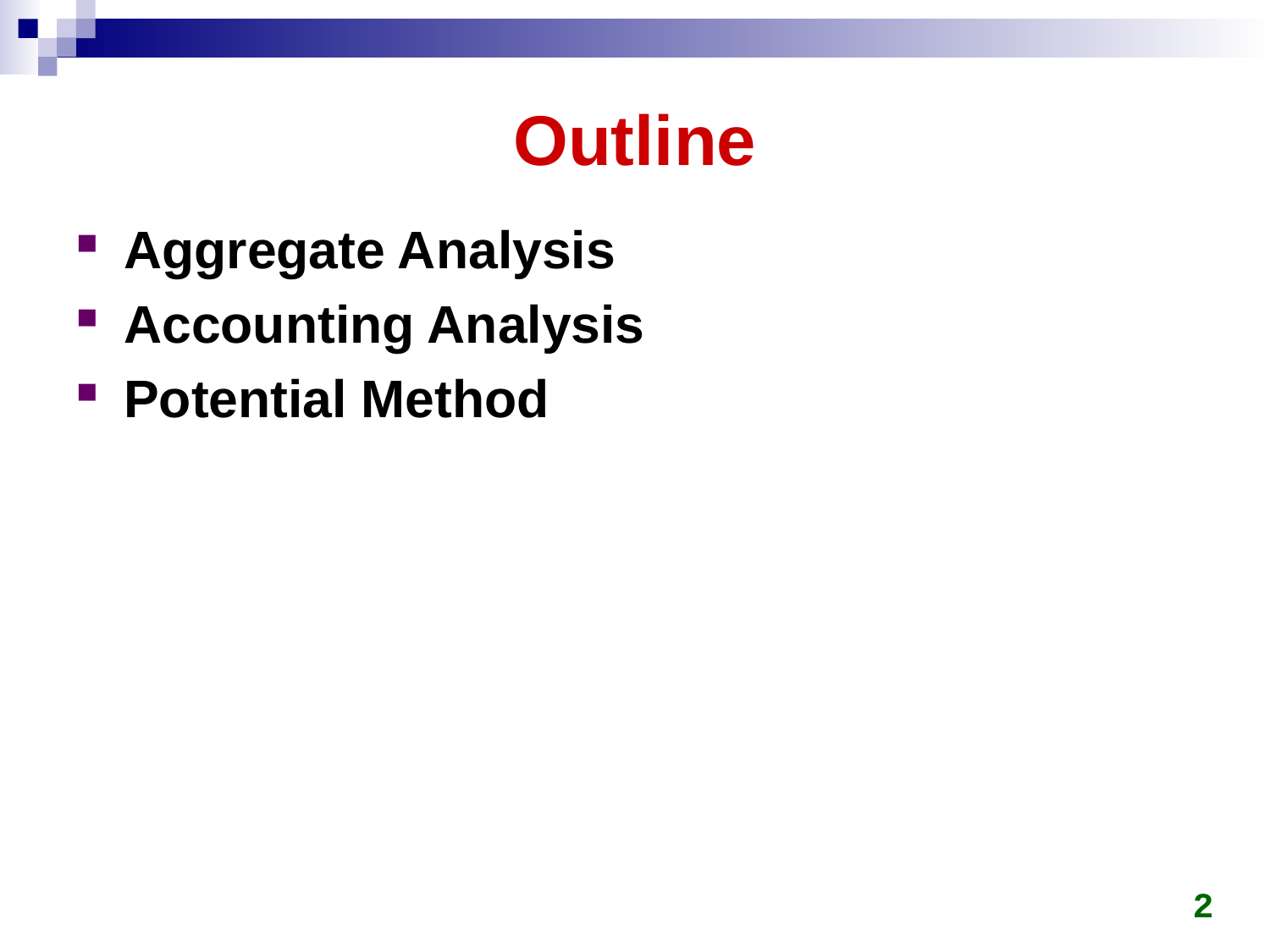

# Outline
Aggregate Analysis
Accounting Analysis
Potential Method
2